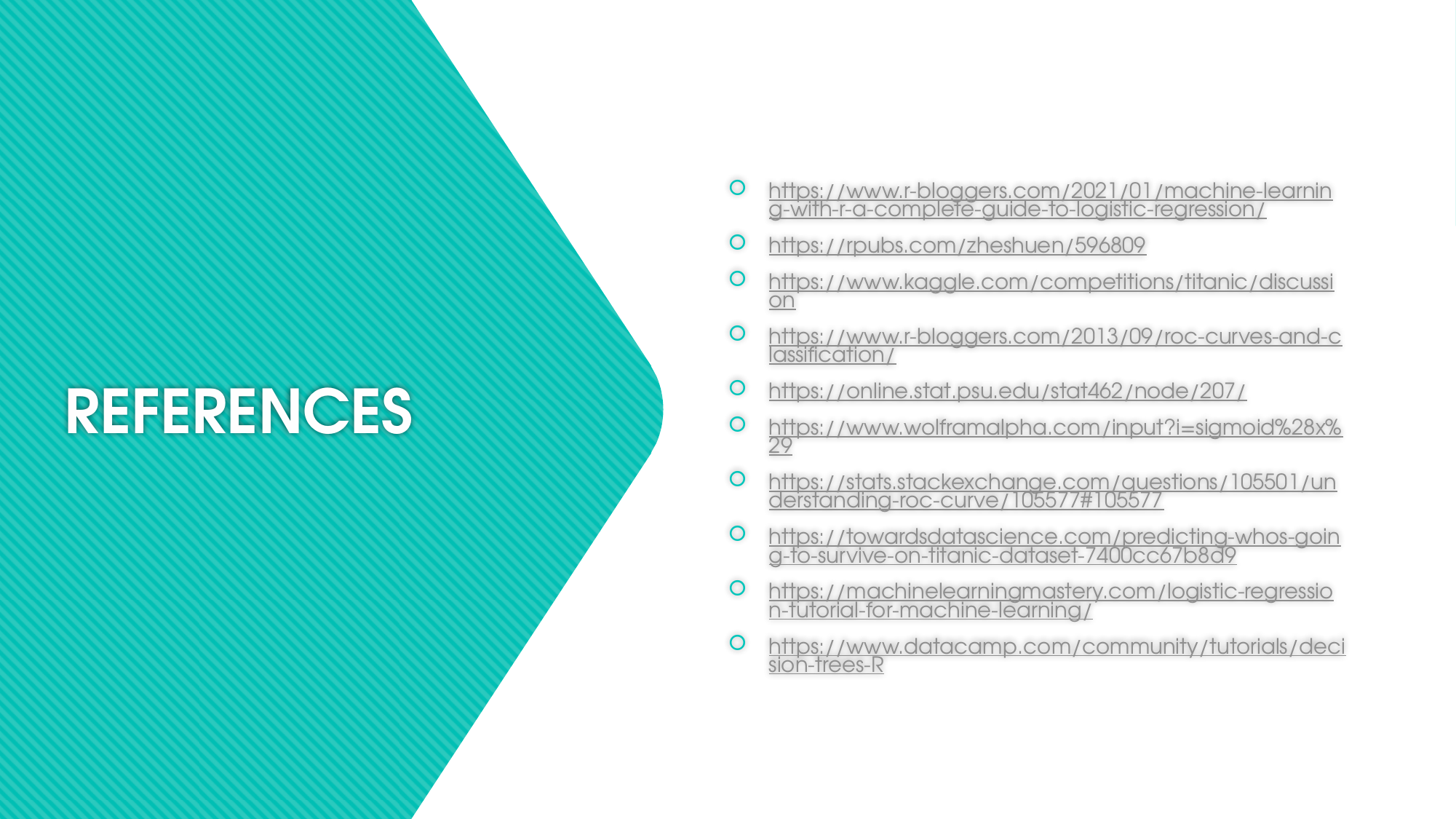

https://www.r-bloggers.com/2021/01/machine-learning-with-r-a-complete-guide-to-logistic-regression/
https://rpubs.com/zheshuen/596809
https://www.kaggle.com/competitions/titanic/discussion
https://www.r-bloggers.com/2013/09/roc-curves-and-classification/
https://online.stat.psu.edu/stat462/node/207/
https://www.wolframalpha.com/input?i=sigmoid%28x%29
https://stats.stackexchange.com/questions/105501/understanding-roc-curve/105577#105577
https://towardsdatascience.com/predicting-whos-going-to-survive-on-titanic-dataset-7400cc67b8d9
https://machinelearningmastery.com/logistic-regression-tutorial-for-machine-learning/
https://www.datacamp.com/community/tutorials/decision-trees-R

# REFERENCES